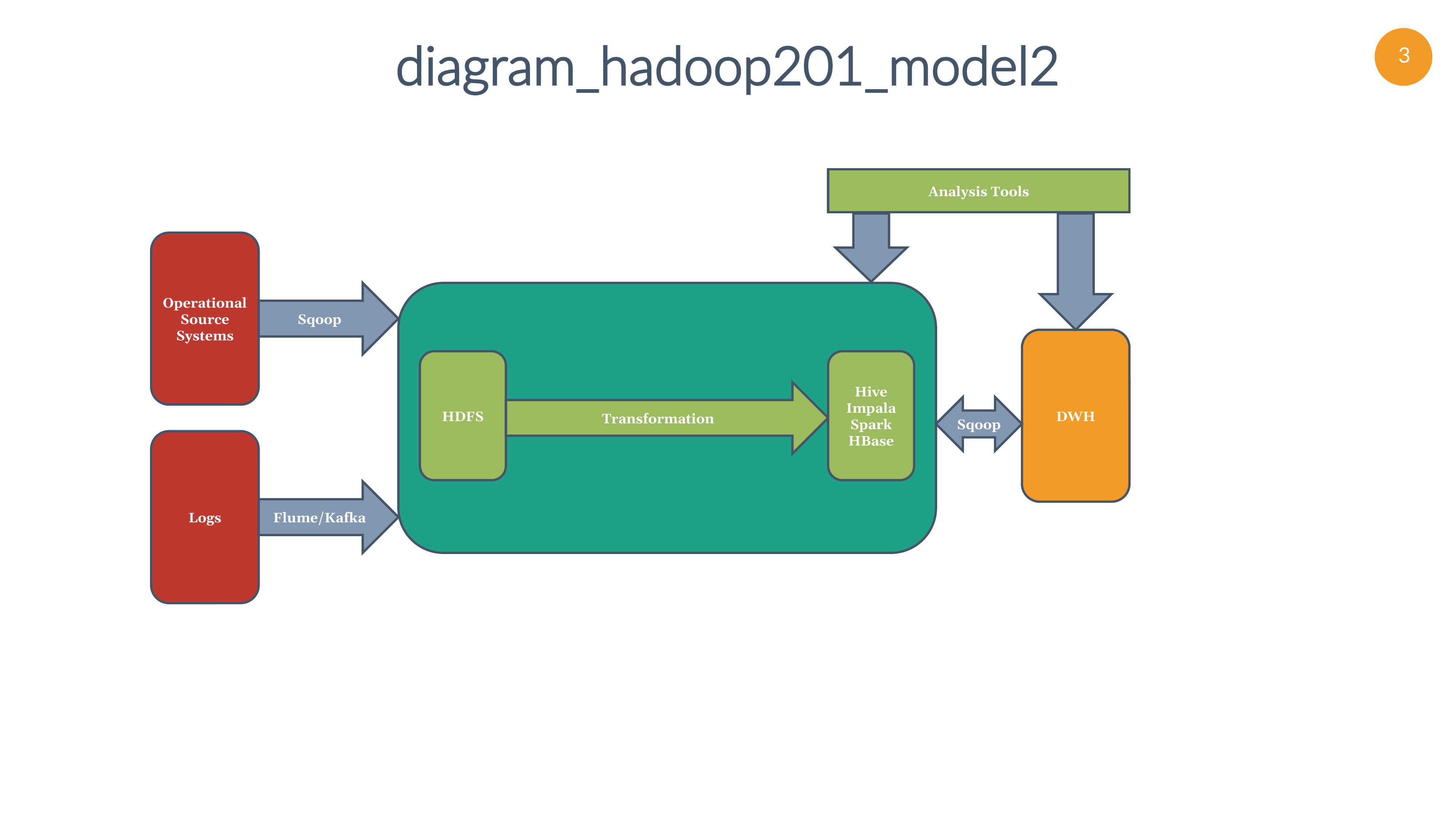

diagram_hadoop201_model2
Analysis Tools

OperationalSource
Systems

Sqoop

DWH
HDFS
Hive
Impala
Spark
HBase
Transformation
Sqoop
Logs
Flume/Kafka